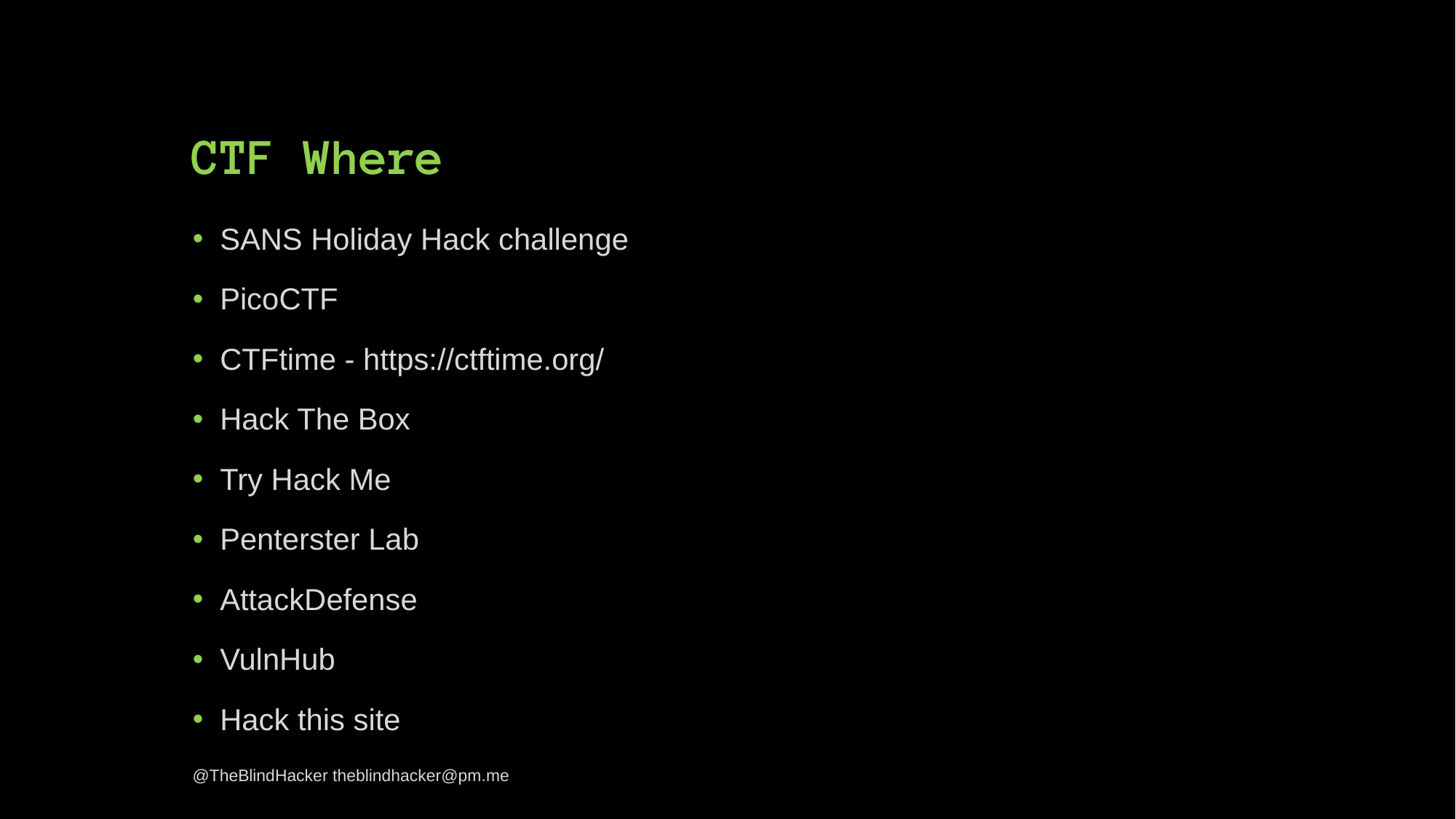

CTF Where
SANS Holiday Hack challenge
PicoCTF
CTFtime - https://ctftime.org/
Hack The Box
Try Hack Me
Penterster Lab
AttackDefense
VulnHub
Hack this site
@TheBlindHacker theblindhacker@pm.me